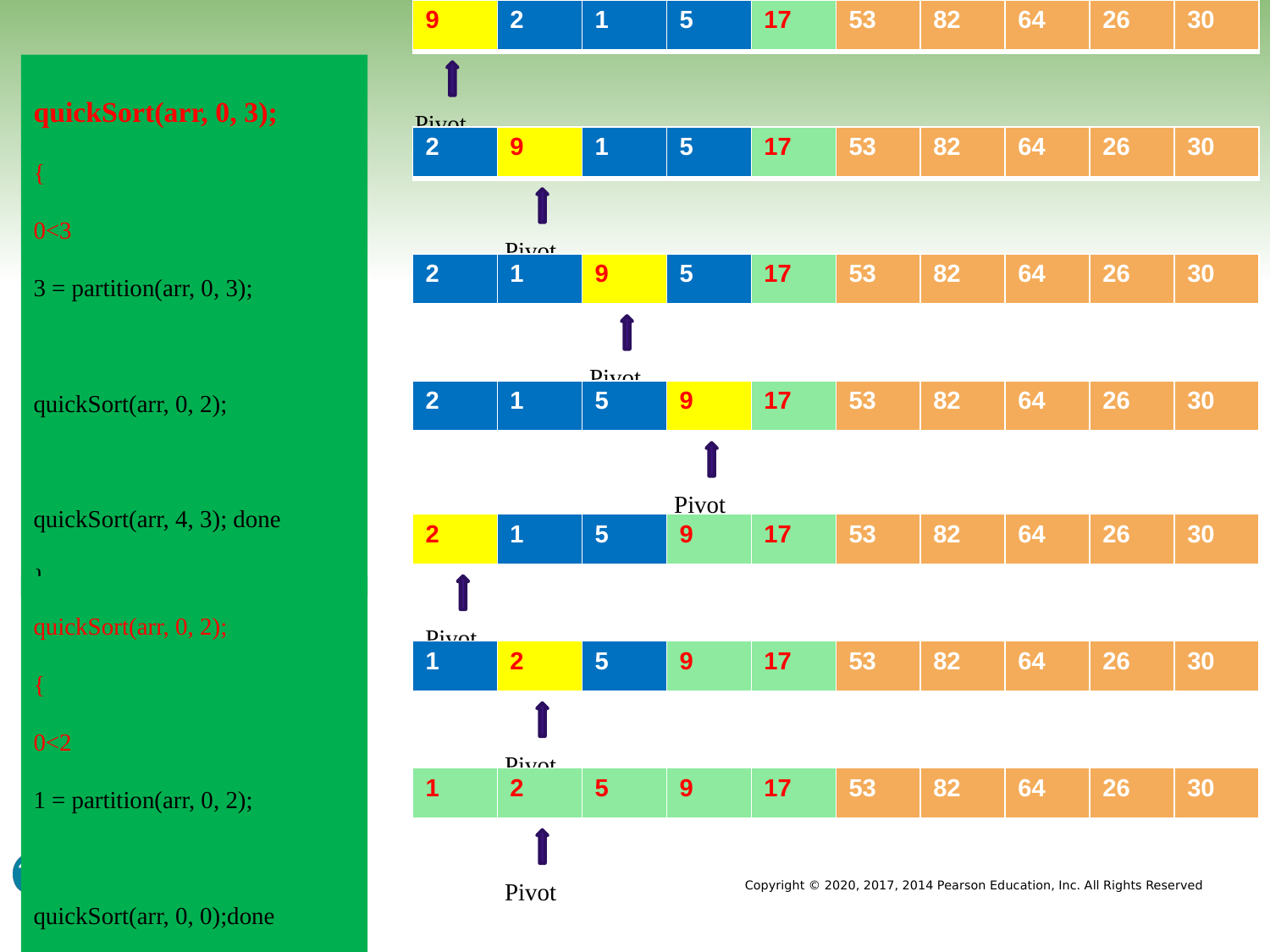

| 9 | 2 | 1 | 5 | 17 | 53 | 82 | 64 | 26 | 30 |
| --- | --- | --- | --- | --- | --- | --- | --- | --- | --- |
quickSort(arr, 0, 3);
{
0<3
3 = partition(arr, 0, 3);

quickSort(arr, 0, 2);

quickSort(arr, 4, 3); done
}

Pivot
| 2 | 9 | 1 | 5 | 17 | 53 | 82 | 64 | 26 | 30 |
| --- | --- | --- | --- | --- | --- | --- | --- | --- | --- |

Pivot
| 2 | 1 | 9 | 5 | 17 | 53 | 82 | 64 | 26 | 30 |
| --- | --- | --- | --- | --- | --- | --- | --- | --- | --- |

Pivot
| 2 | 1 | 5 | 9 | 17 | 53 | 82 | 64 | 26 | 30 |
| --- | --- | --- | --- | --- | --- | --- | --- | --- | --- |

Pivot
| 2 | 1 | 5 | 9 | 17 | 53 | 82 | 64 | 26 | 30 |
| --- | --- | --- | --- | --- | --- | --- | --- | --- | --- |

quickSort(arr, 0, 2);
{
0<2
1 = partition(arr, 0, 2);

quickSort(arr, 0, 0);done

quickSort(arr, 2, 2); done
}
Pivot
| 1 | 2 | 5 | 9 | 17 | 53 | 82 | 64 | 26 | 30 |
| --- | --- | --- | --- | --- | --- | --- | --- | --- | --- |

Pivot
| 1 | 2 | 5 | 9 | 17 | 53 | 82 | 64 | 26 | 30 |
| --- | --- | --- | --- | --- | --- | --- | --- | --- | --- |

Pivot